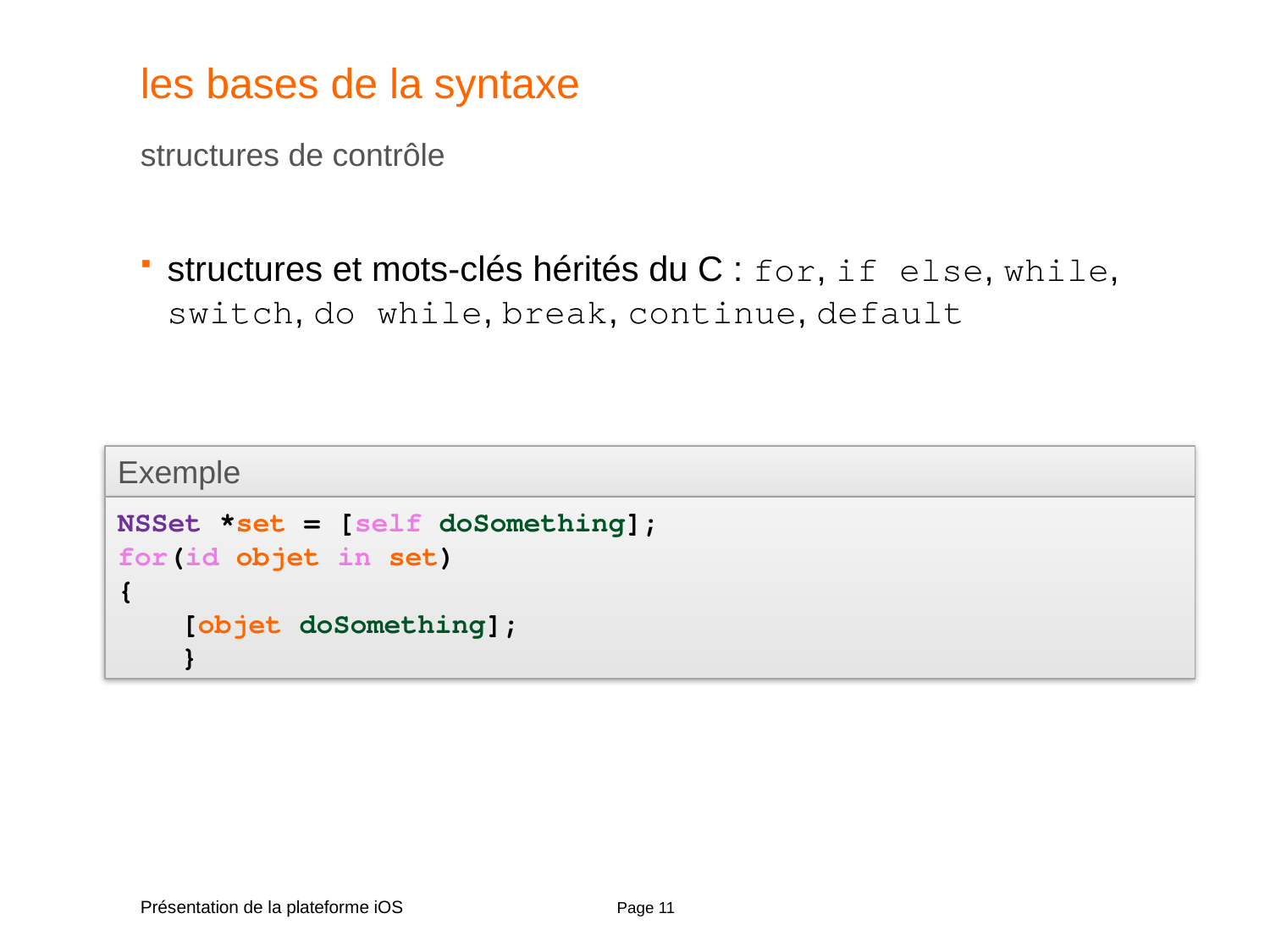

# les bases de la syntaxe
structures de contrôle
structures et mots-clés hérités du C : for, if else, while, switch, do while, break, continue, default
Exemple
NSSet *set = [self doSomething];
for(id objet in set)
{
[objet doSomething];
}
Présentation de la plateforme iOS